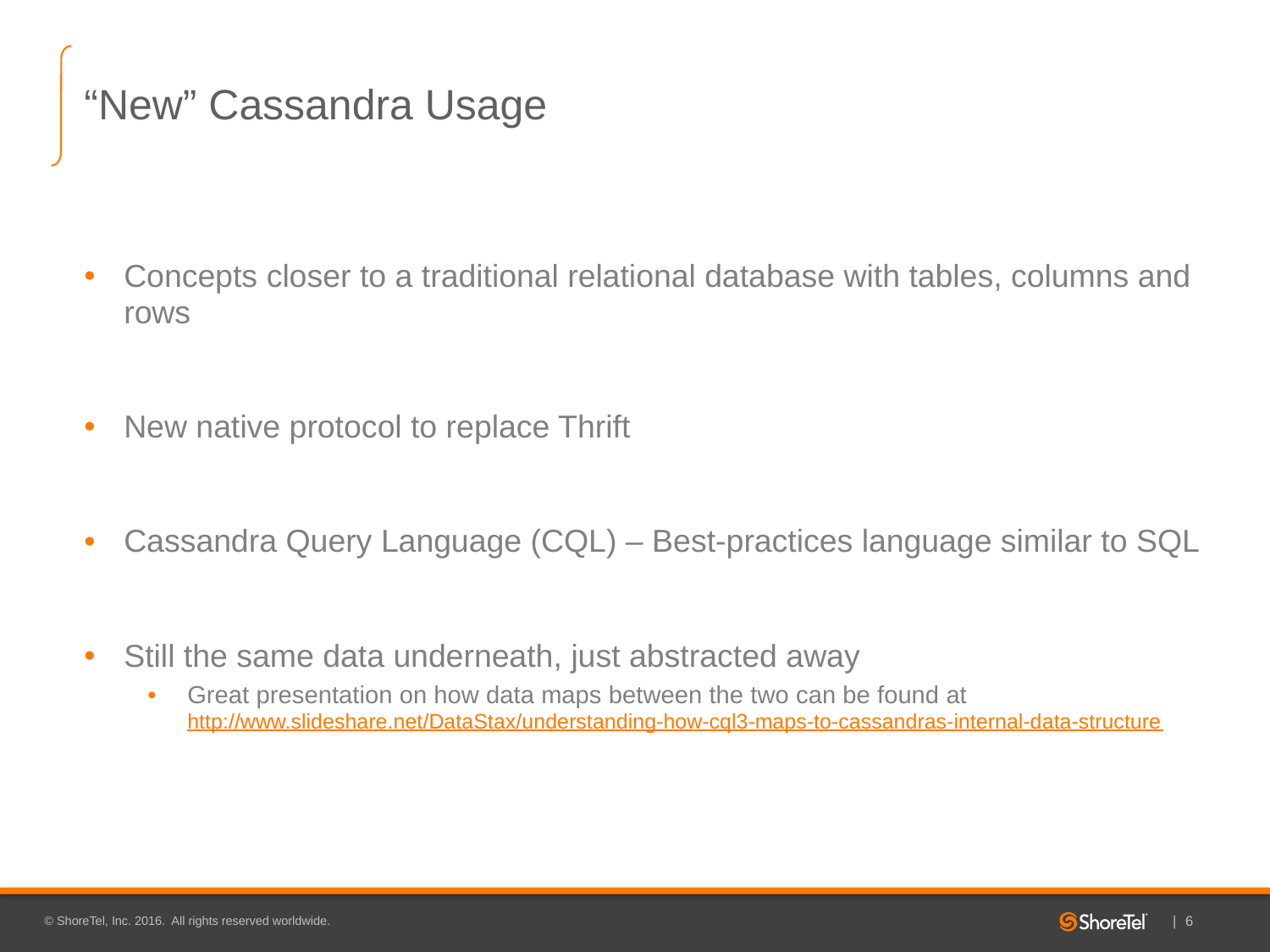

# “New” Cassandra Usage
Concepts closer to a traditional relational database with tables, columns and rows

New native protocol to replace Thrift

Cassandra Query Language (CQL) – Best-practices language similar to SQL

Still the same data underneath, just abstracted away
Great presentation on how data maps between the two can be found at
http://www.slideshare.net/DataStax/understanding-how-cql3-maps-to-cassandras-internal-data-structure